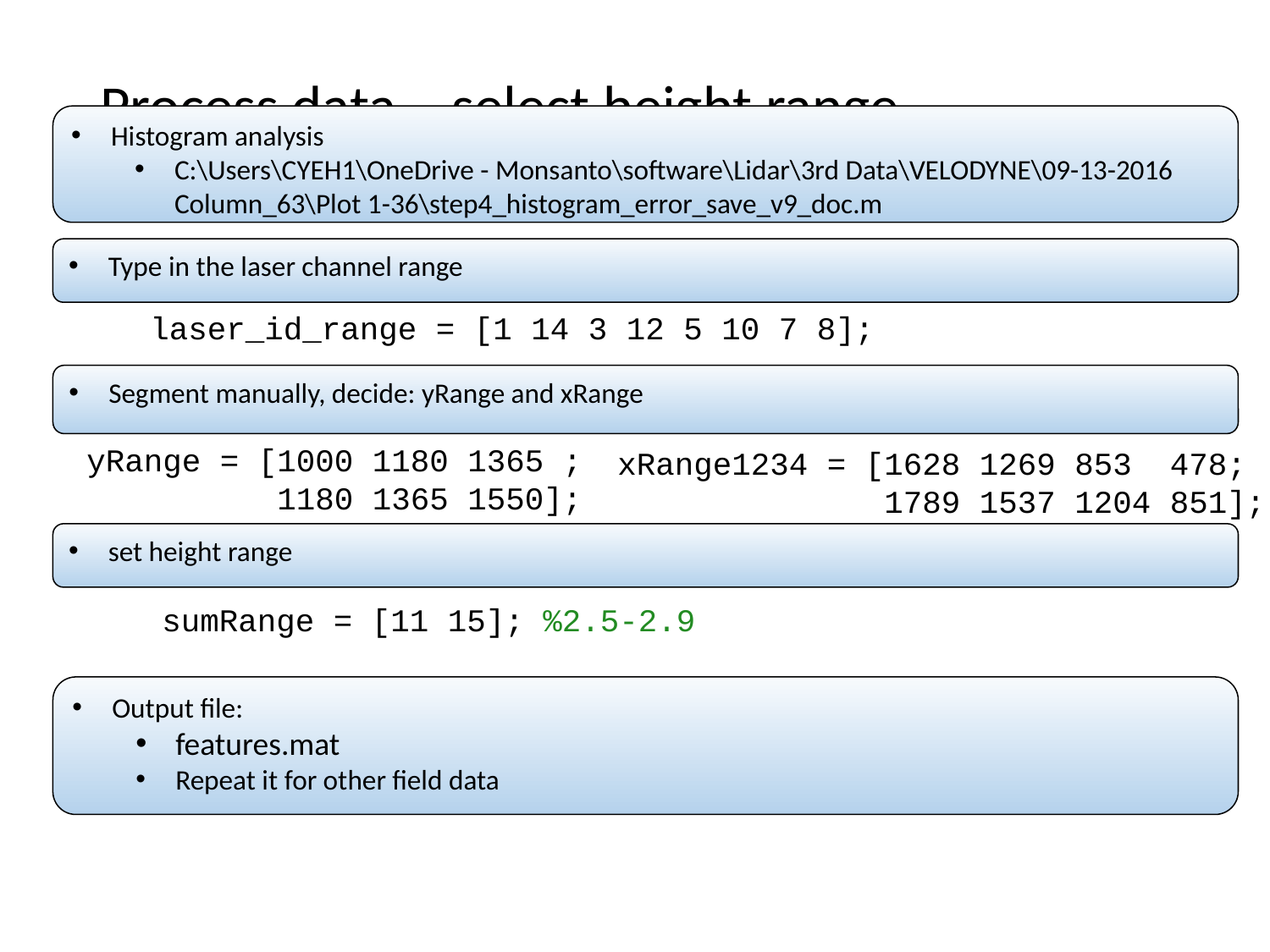

# Process data – select height range
Histogram analysis
C:\Users\CYEH1\OneDrive - Monsanto\software\Lidar\3rd Data\VELODYNE\09-13-2016 Column_63\Plot 1-36\step4_histogram_error_save_v9_doc.m

Type in the laser channel range
laser_id_range = [1 14 3 12 5 10 7 8];

Segment manually, decide: yRange and xRange

yRange = [1000 1180 1365 ;
          1180 1365 1550];
xRange1234 = [1628 1269 853  478;
              1789 1537 1204 851];
set height range
sumRange = [11 15]; %2.5-2.9
Output file:
features.mat
Repeat it for other field data